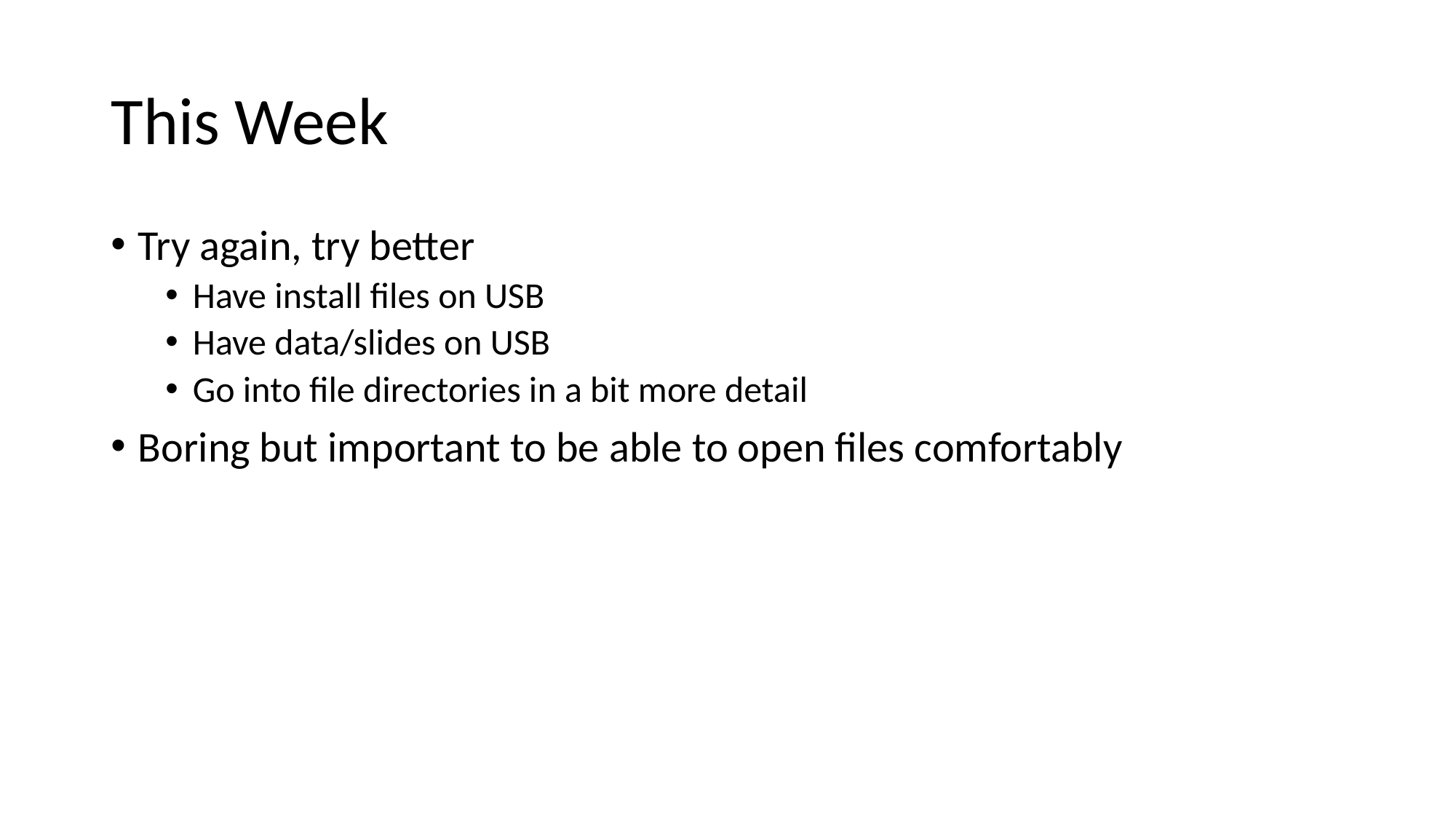

# This Week
Try again, try better
Have install files on USB
Have data/slides on USB
Go into file directories in a bit more detail
Boring but important to be able to open files comfortably